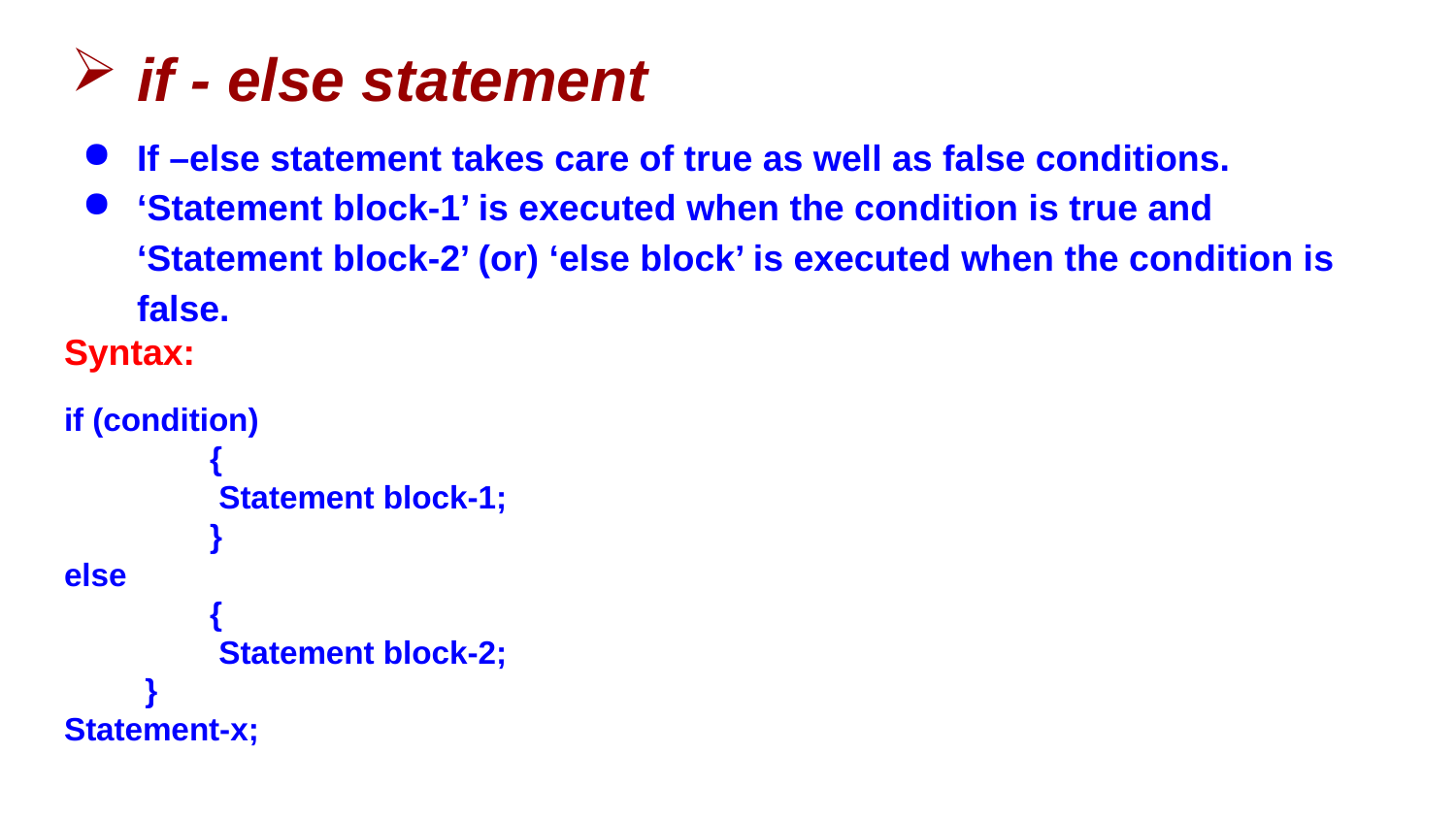

# if - else statement
If –else statement takes care of true as well as false conditions.
‘Statement block-1’ is executed when the condition is true and ‘Statement block-2’ (or) ‘else block’ is executed when the condition is false.
Syntax:

if (condition)
	{
	 Statement block-1;
	}
else
	{
	 Statement block-2;
         }
Statement-x;